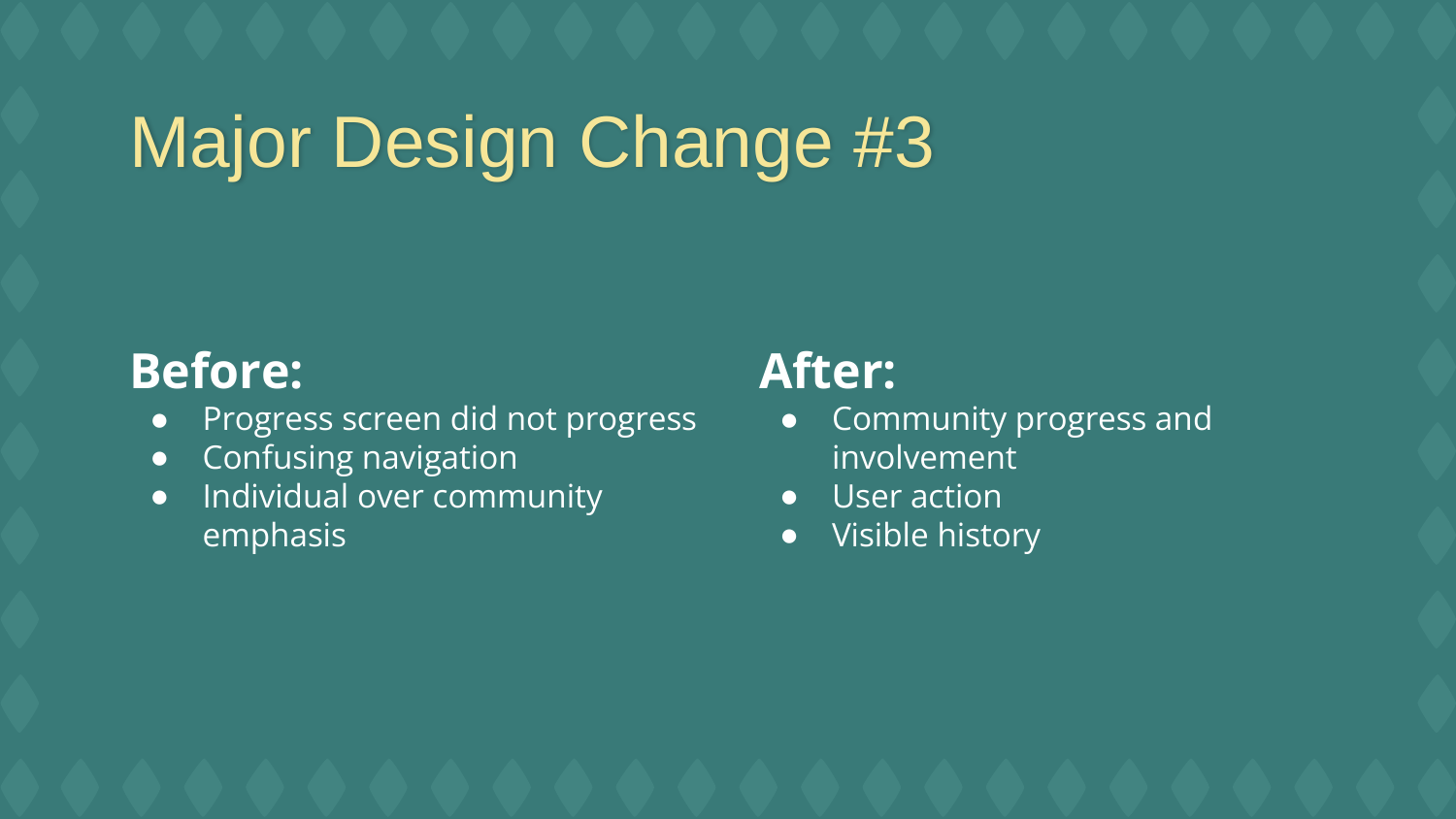

Major Design Change #3
Before:
Progress screen did not progress
Confusing navigation
Individual over community emphasis
After:
Community progress and involvement
User action
Visible history